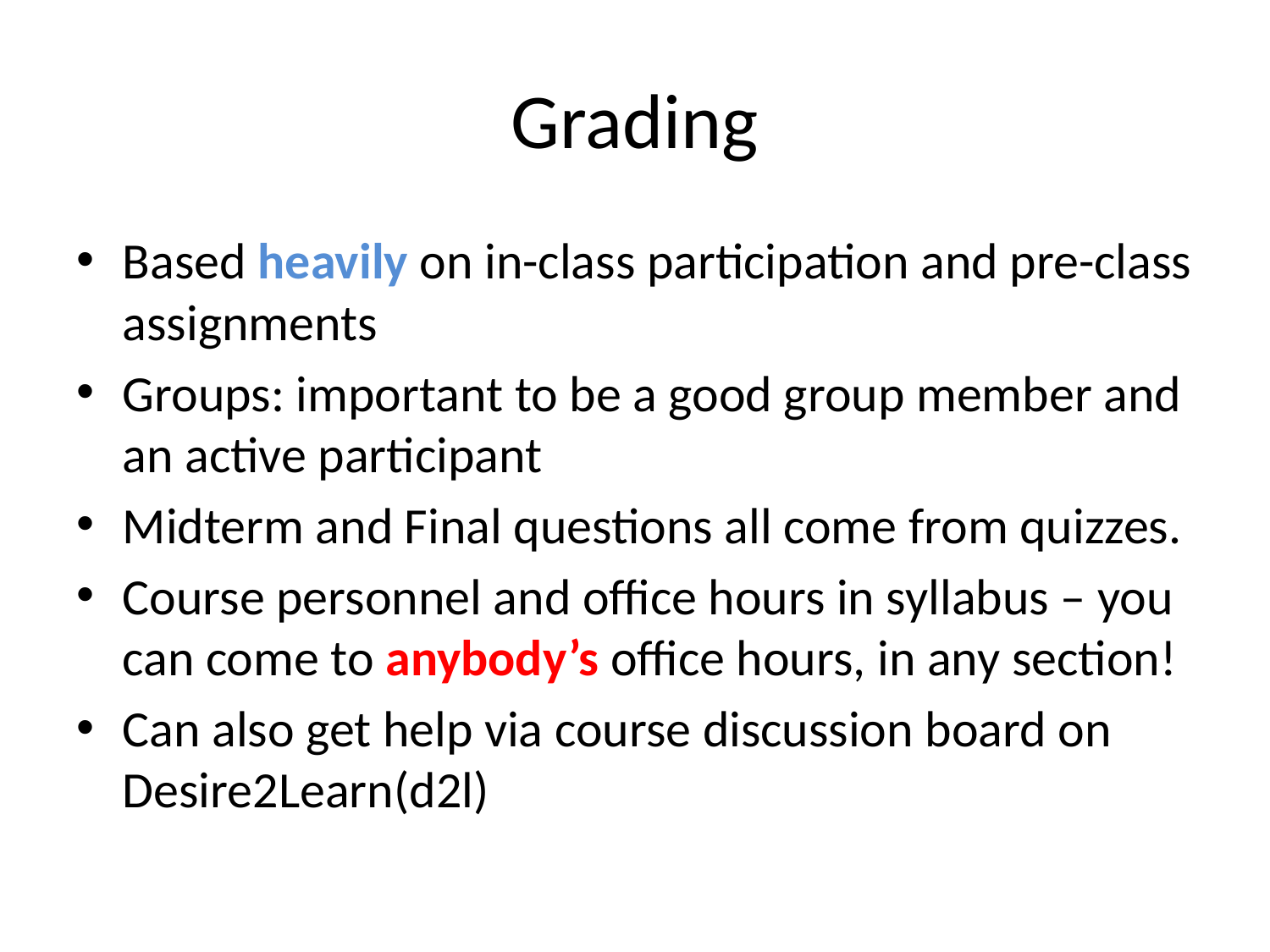

# Grading
Based heavily on in-class participation and pre-class assignments
Groups: important to be a good group member and an active participant
Midterm and Final questions all come from quizzes.
Course personnel and office hours in syllabus – you can come to anybody’s office hours, in any section!
Can also get help via course discussion board on Desire2Learn(d2l)